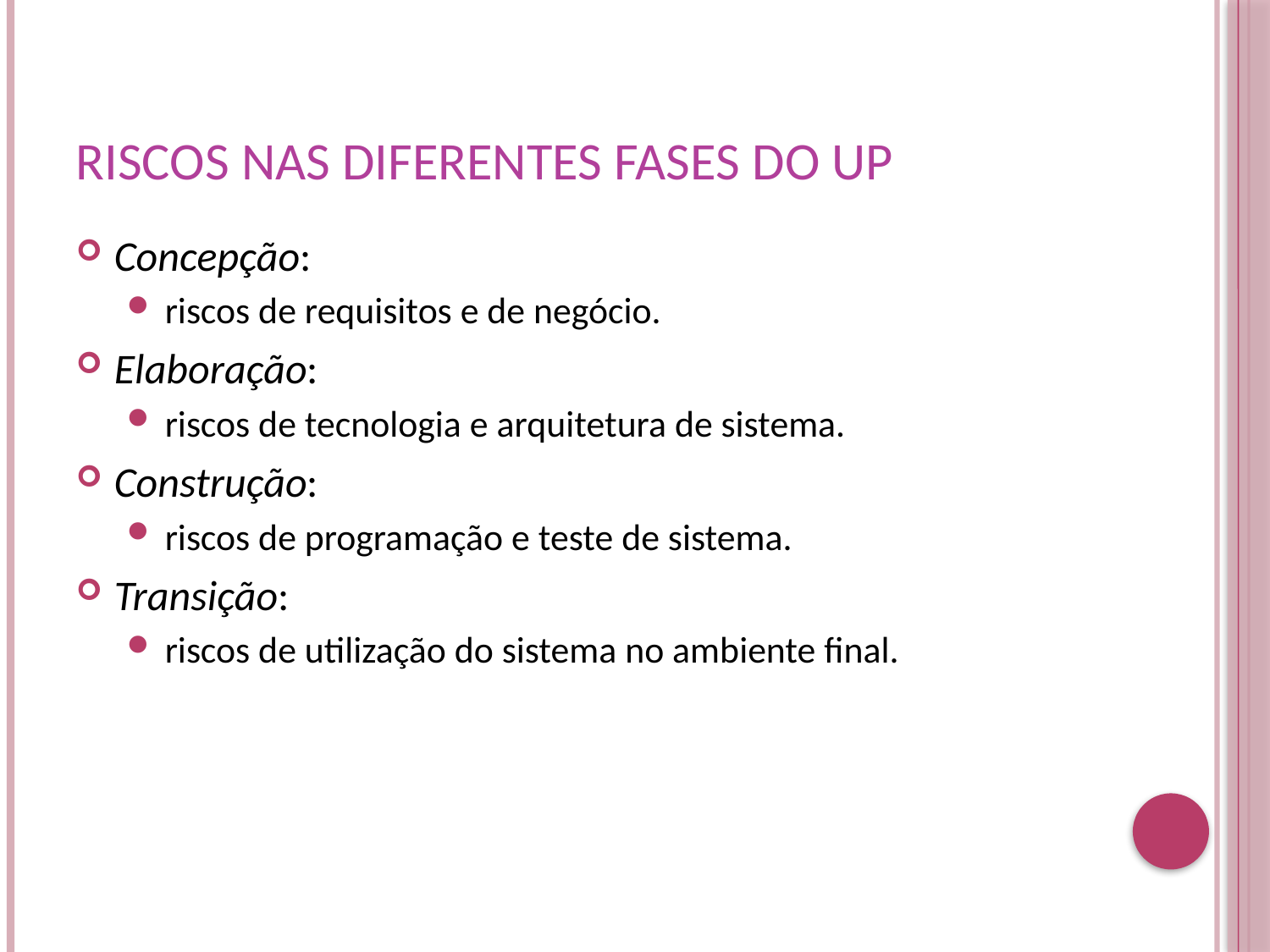

# Riscos nas diferentes fases do UP
Concepção:
riscos de requisitos e de negócio.
Elaboração:
riscos de tecnologia e arquitetura de sistema.
Construção:
riscos de programação e teste de sistema.
Transição:
riscos de utilização do sistema no ambiente final.